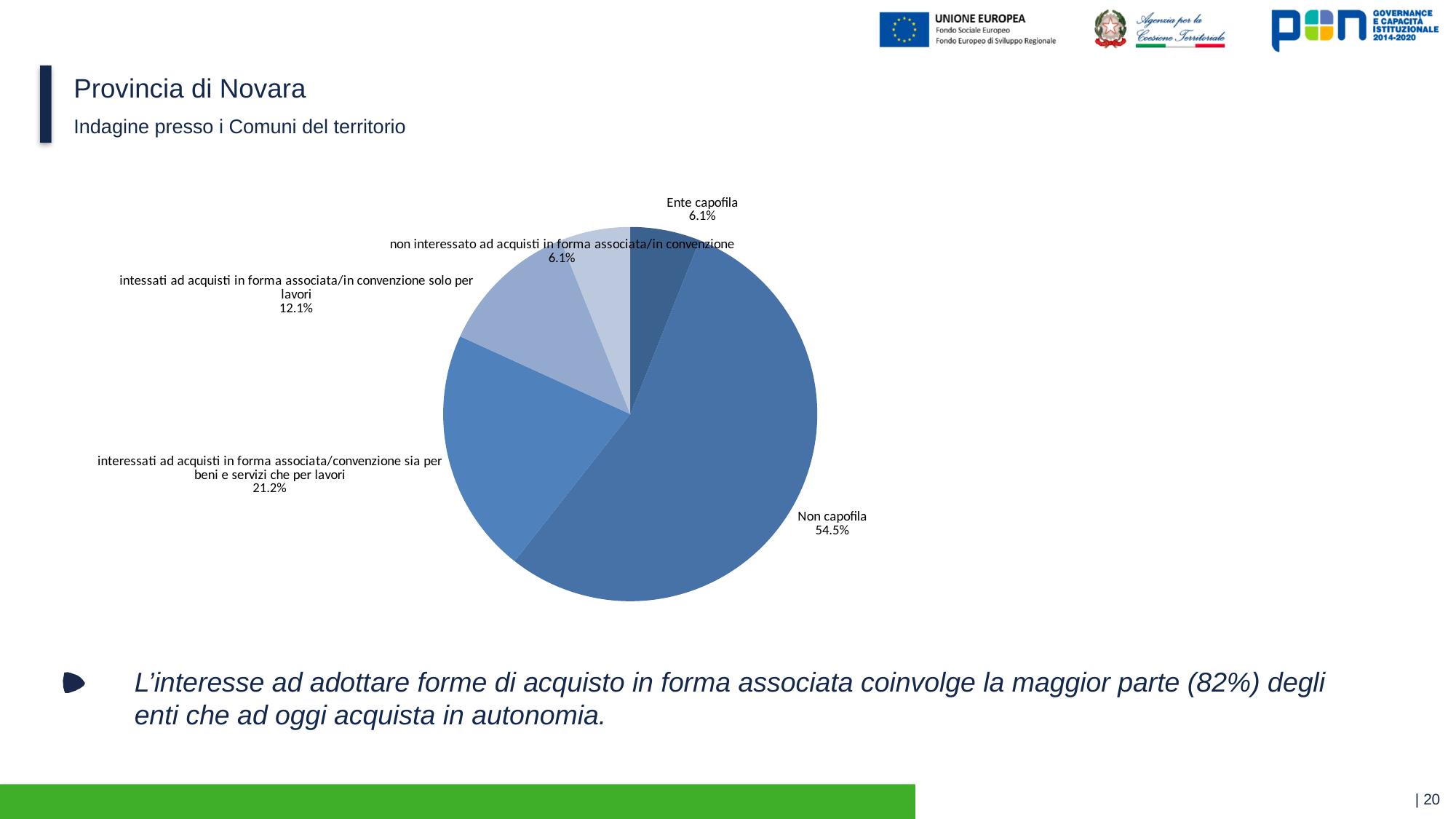

# Provincia di Novara
Indagine presso i Comuni del territorio

[unsupported chart]

L’interesse ad adottare forme di acquisto in forma associata coinvolge la maggior parte (82%) degli enti che ad oggi acquista in autonomia.